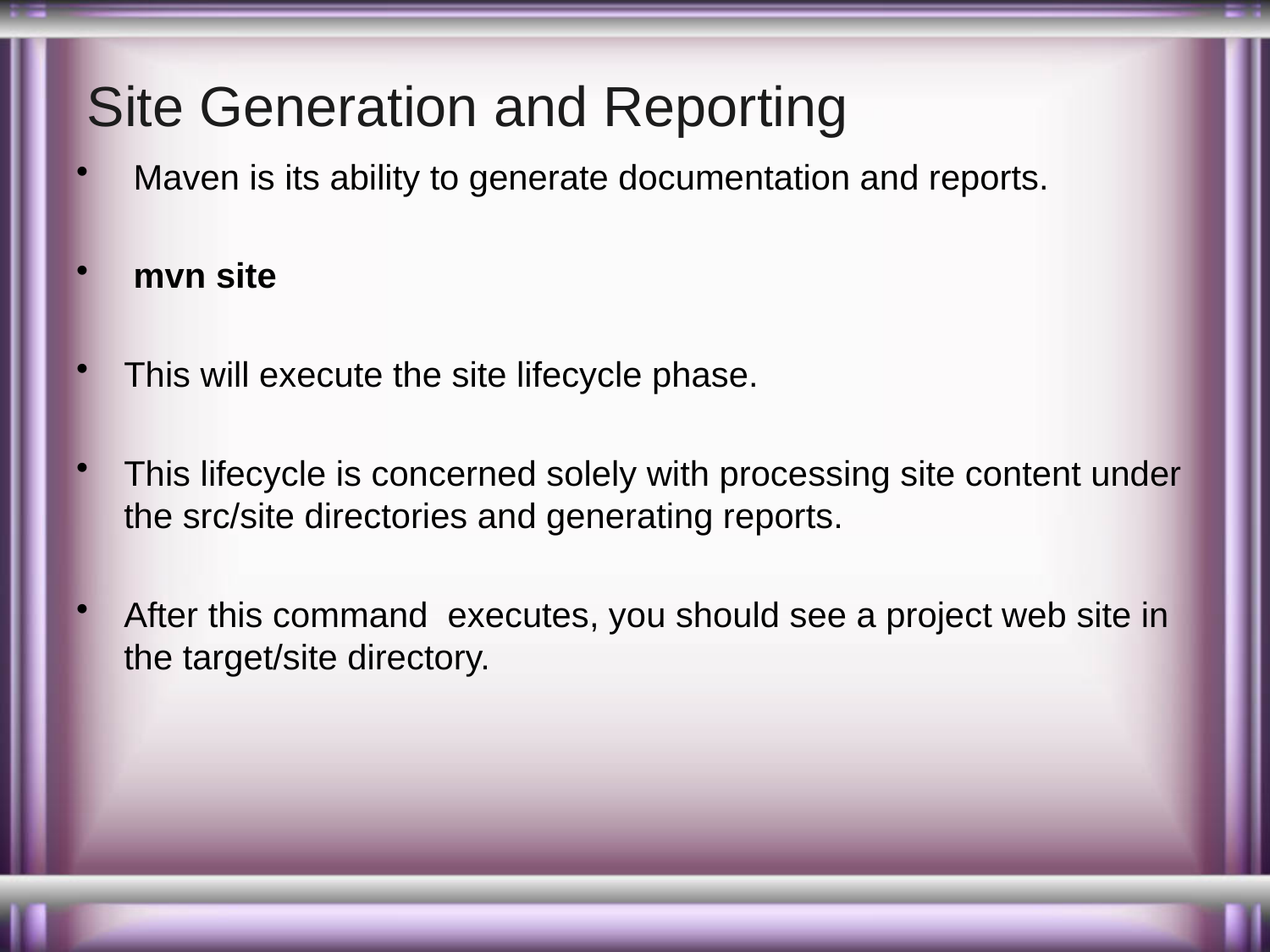

# Site Generation and Reporting
 Maven is its ability to generate documentation and reports.

 mvn site

This will execute the site lifecycle phase.

This lifecycle is concerned solely with processing site content under the src/site directories and generating reports.

After this command  executes, you should see a project web site in the target/site directory.